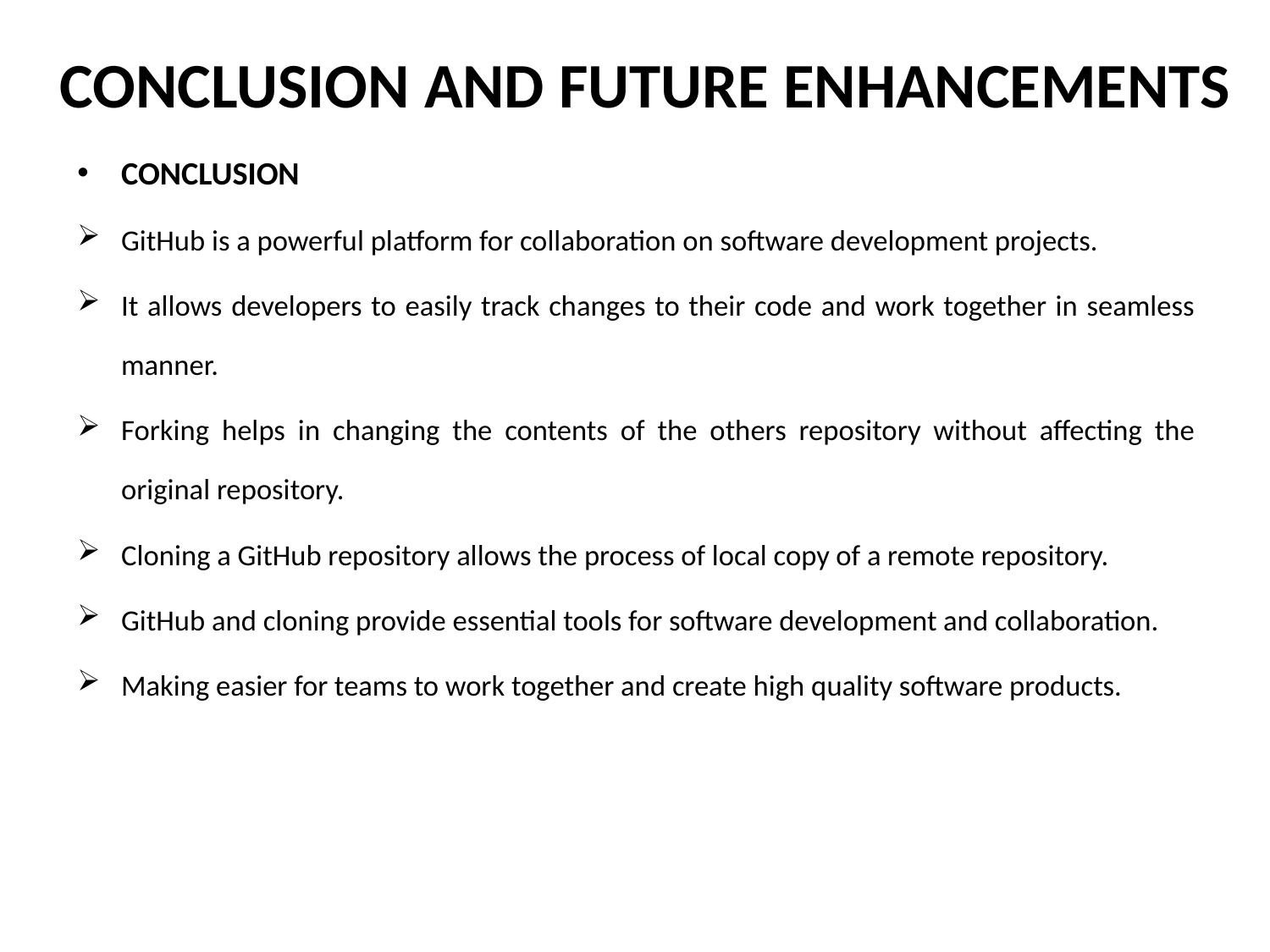

# CONCLUSION AND FUTURE ENHANCEMENTS
CONCLUSION
GitHub is a powerful platform for collaboration on software development projects.
It allows developers to easily track changes to their code and work together in seamless manner.
Forking helps in changing the contents of the others repository without affecting the original repository.
Cloning a GitHub repository allows the process of local copy of a remote repository.
GitHub and cloning provide essential tools for software development and collaboration.
Making easier for teams to work together and create high quality software products.

28